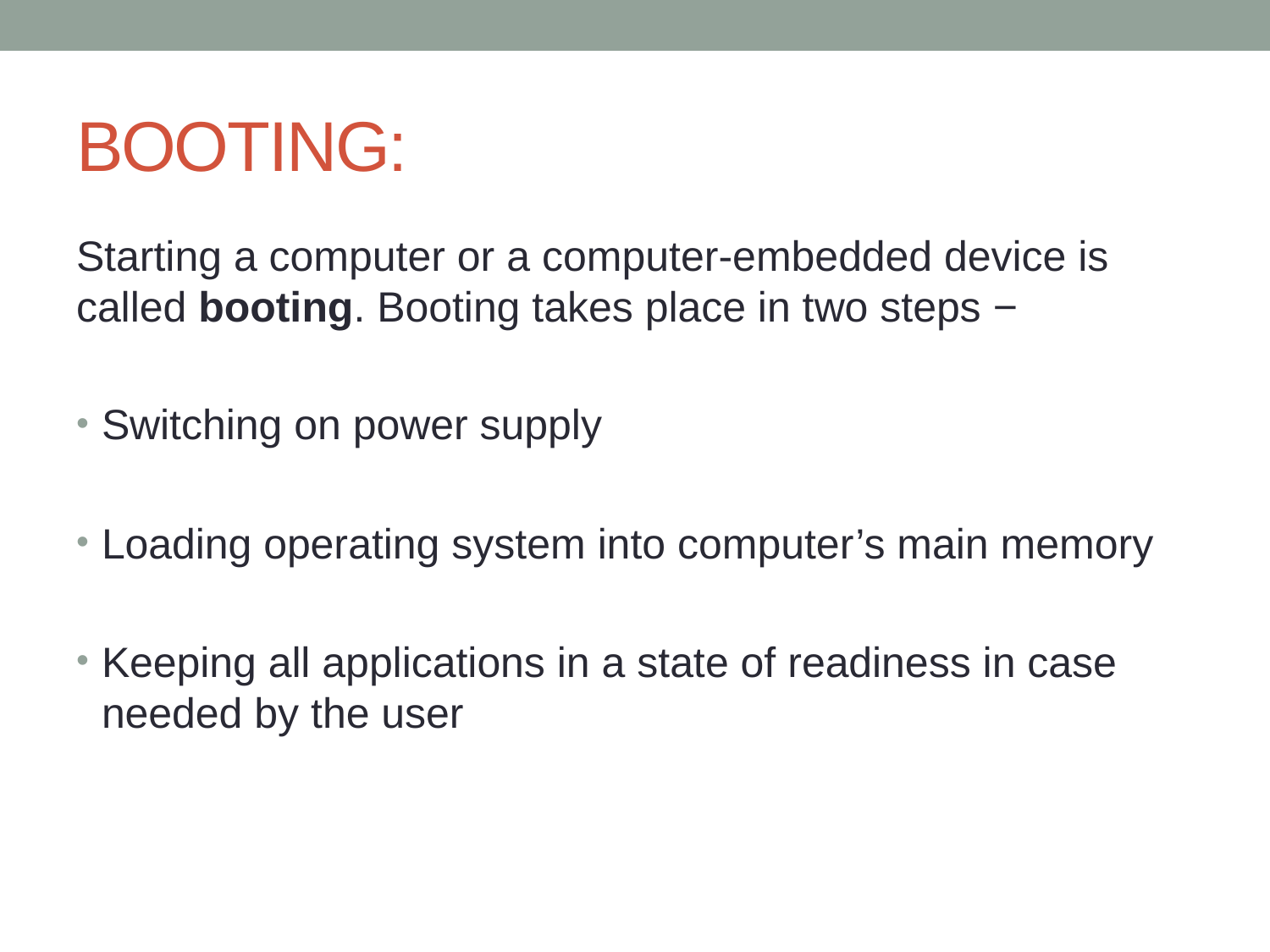

# BOOTING:
Starting a computer or a computer-embedded device is called booting. Booting takes place in two steps −

Switching on power supply

Loading operating system into computer’s main memory

Keeping all applications in a state of readiness in case needed by the user